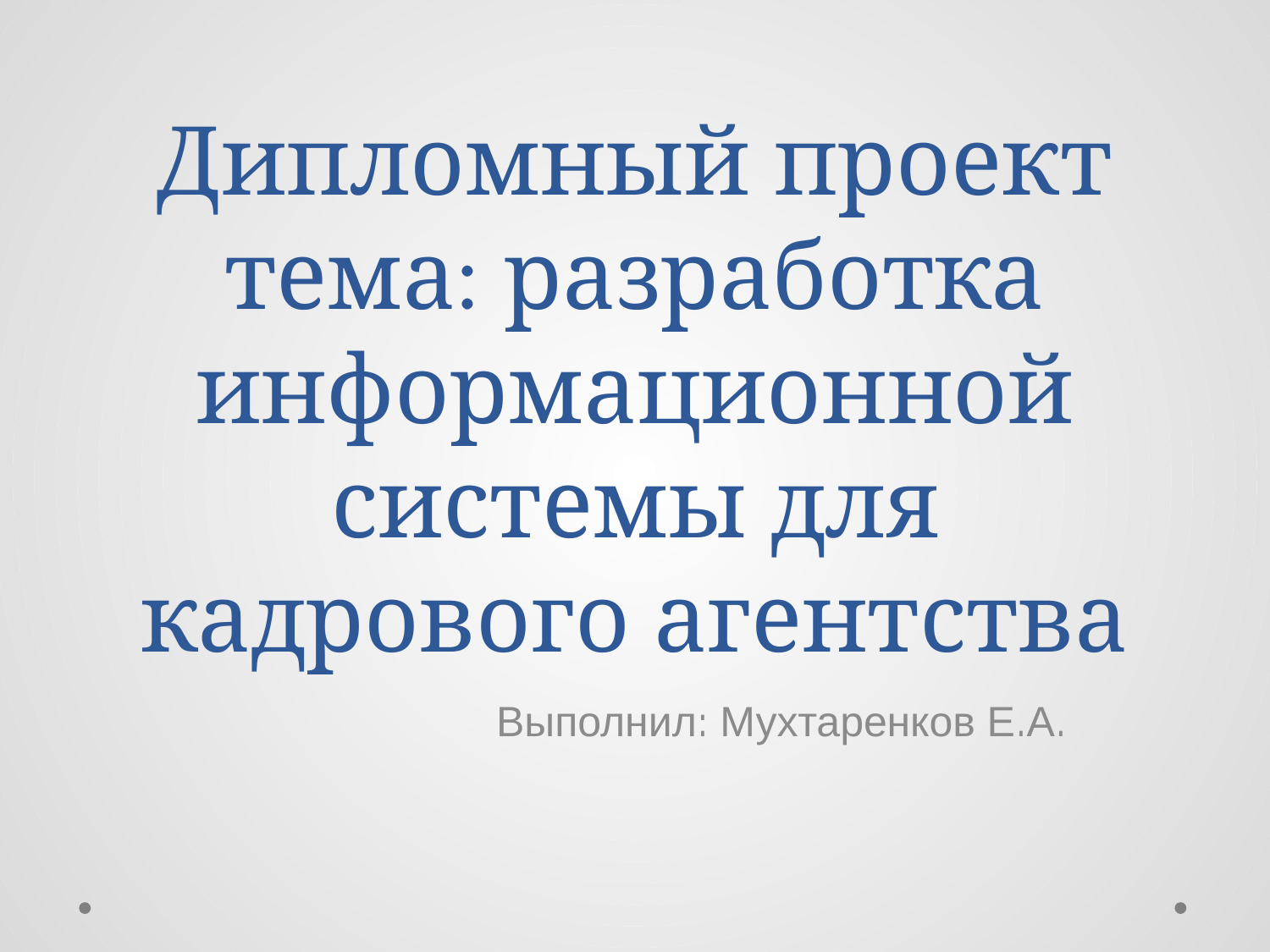

# Дипломный проект тема: разработка информационной системы для кадрового агентства
Выполнил: Мухтаренков Е.А.